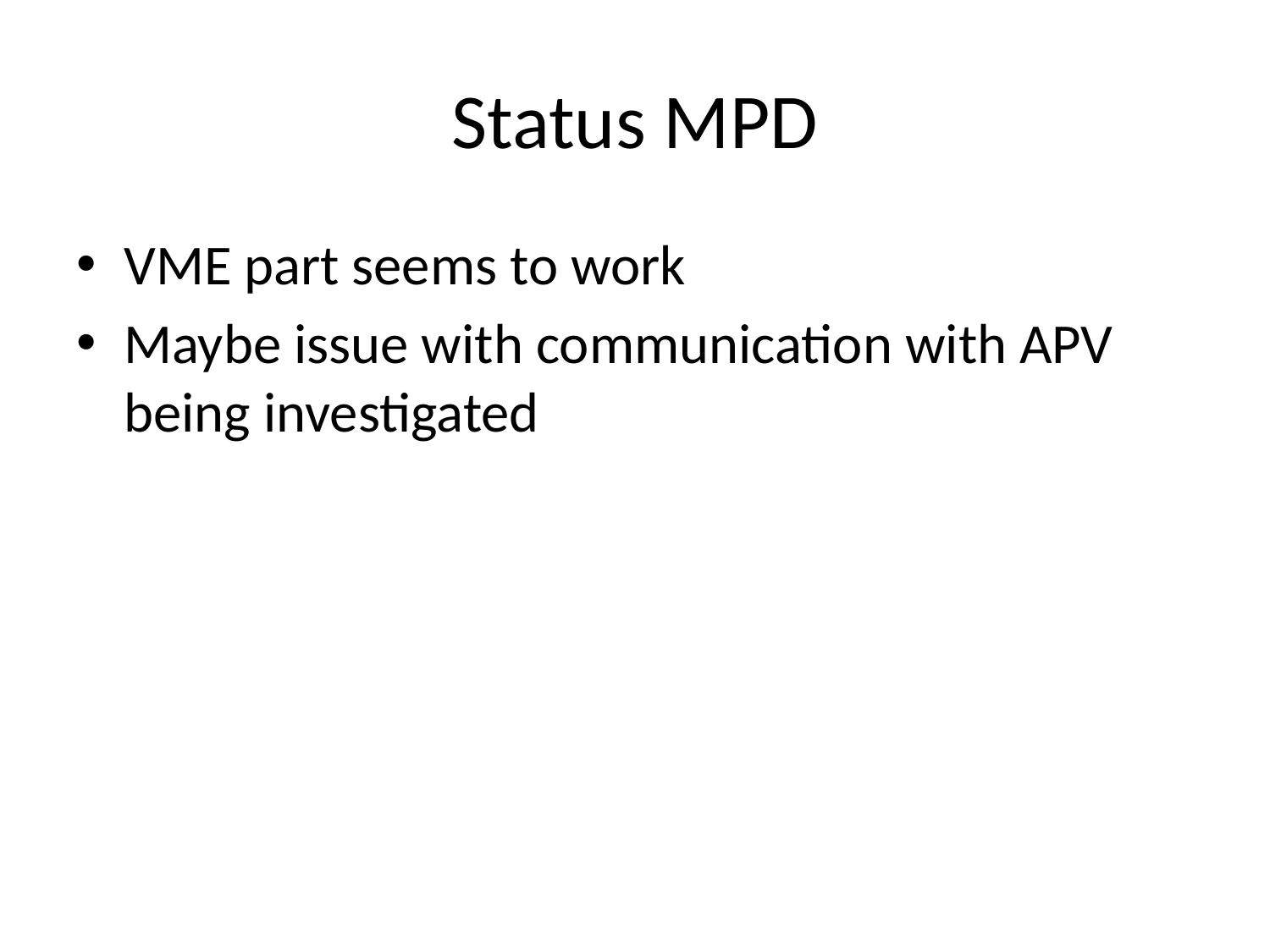

# Status MPD
VME part seems to work
Maybe issue with communication with APV being investigated